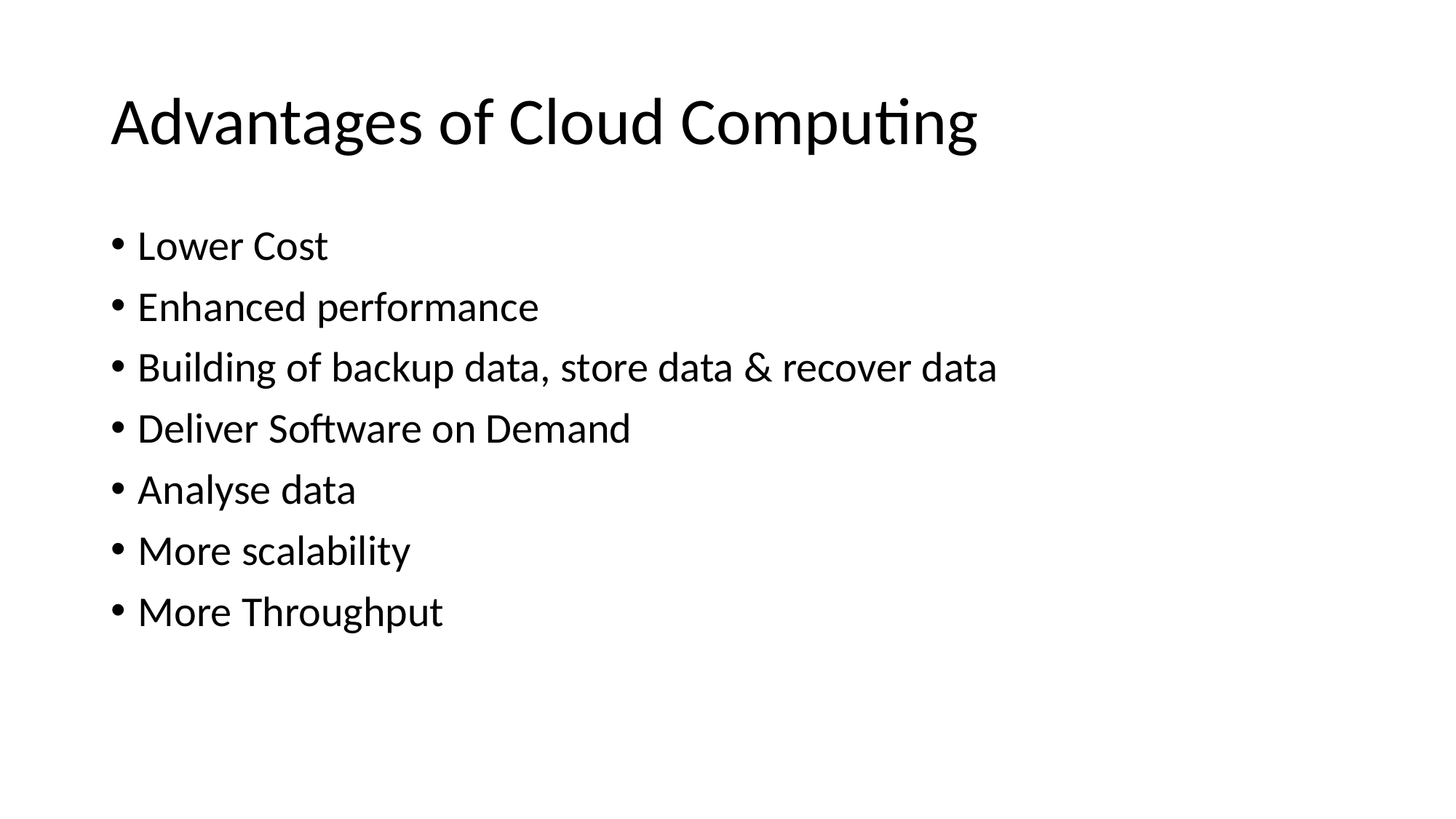

# Advantages of Cloud Computing
Lower Cost
Enhanced performance
Building of backup data, store data & recover data
Deliver Software on Demand
Analyse data
More scalability
More Throughput